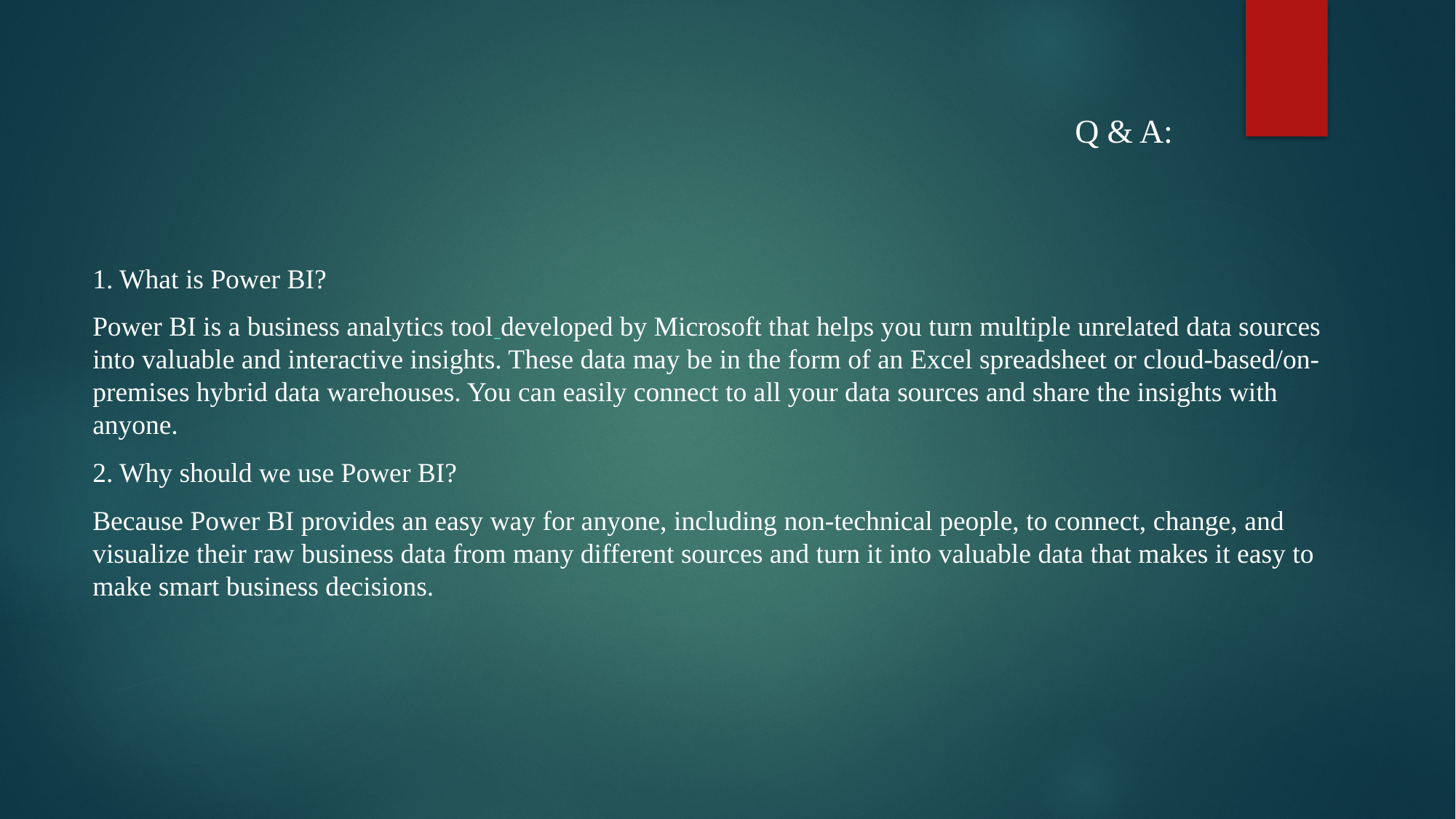

Q & A:

1. What is Power BI?
Power BI is a business analytics tool developed by Microsoft that helps you turn multiple unrelated data sources into valuable and interactive insights. These data may be in the form of an Excel spreadsheet or cloud-based/on-premises hybrid data warehouses. You can easily connect to all your data sources and share the insights with anyone.
2. Why should we use Power BI?
Because Power BI provides an easy way for anyone, including non-technical people, to connect, change, and visualize their raw business data from many different sources and turn it into valuable data that makes it easy to make smart business decisions.